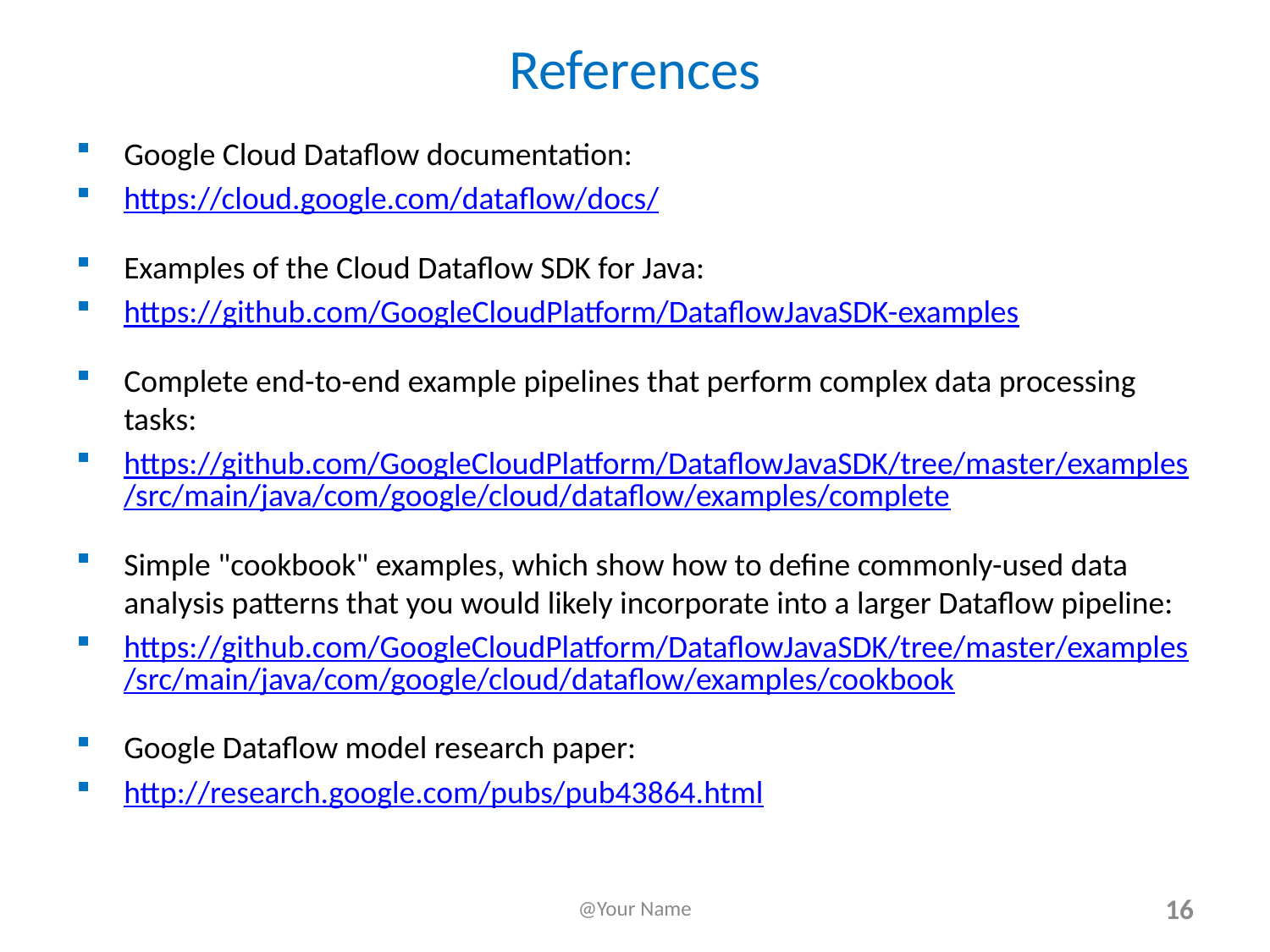

# References
Google Cloud Dataflow documentation:
https://cloud.google.com/dataflow/docs/

Examples of the Cloud Dataflow SDK for Java:
https://github.com/GoogleCloudPlatform/DataflowJavaSDK-examples

Complete end-to-end example pipelines that perform complex data processing tasks:
https://github.com/GoogleCloudPlatform/DataflowJavaSDK/tree/master/examples/src/main/java/com/google/cloud/dataflow/examples/complete

Simple "cookbook" examples, which show how to define commonly-used data analysis patterns that you would likely incorporate into a larger Dataflow pipeline:
https://github.com/GoogleCloudPlatform/DataflowJavaSDK/tree/master/examples/src/main/java/com/google/cloud/dataflow/examples/cookbook

Google Dataflow model research paper:
http://research.google.com/pubs/pub43864.html
@Your Name
16